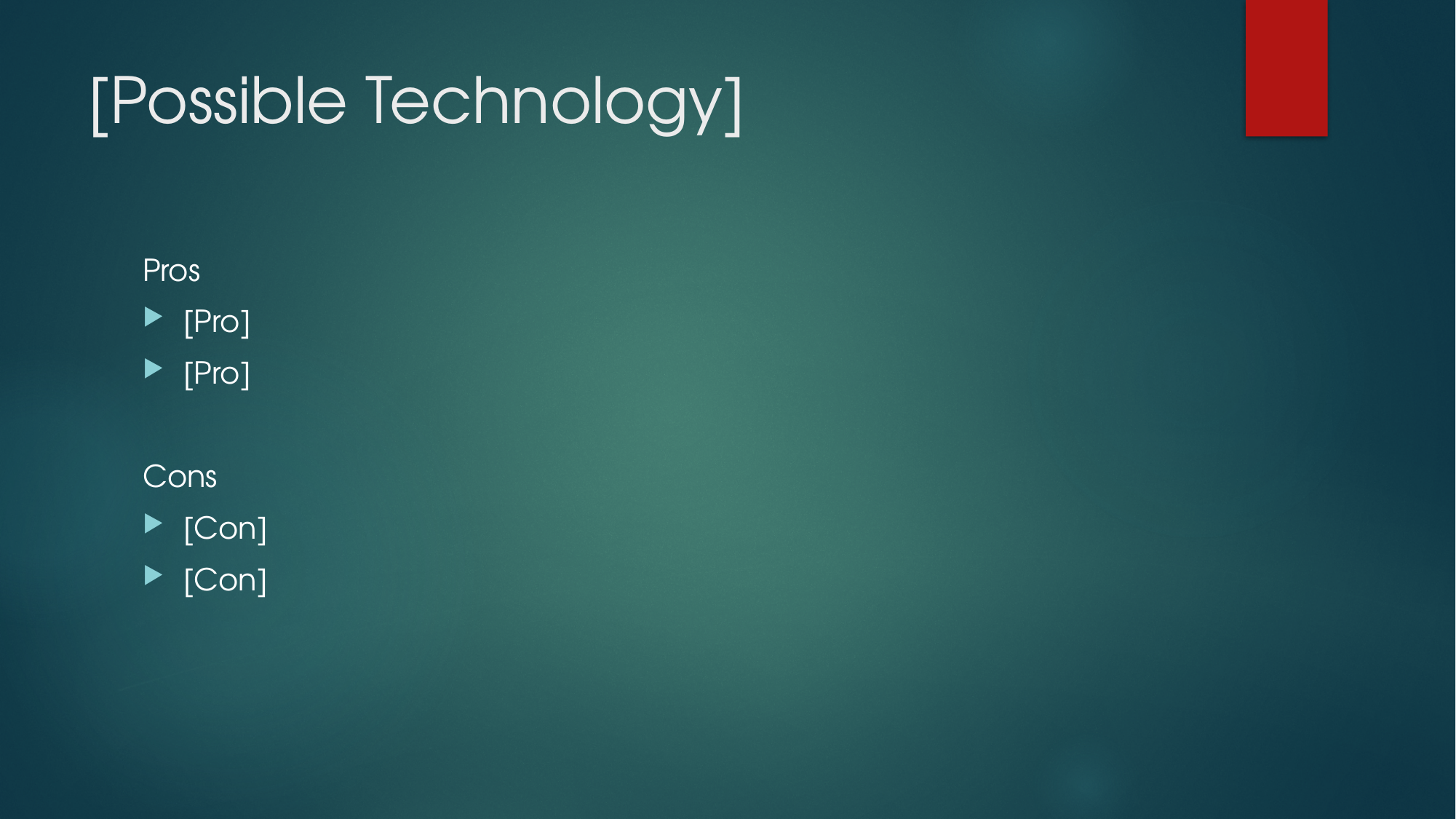

# [Possible Technology]
Pros
[Pro]
[Pro]

Cons
[Con]
[Con]